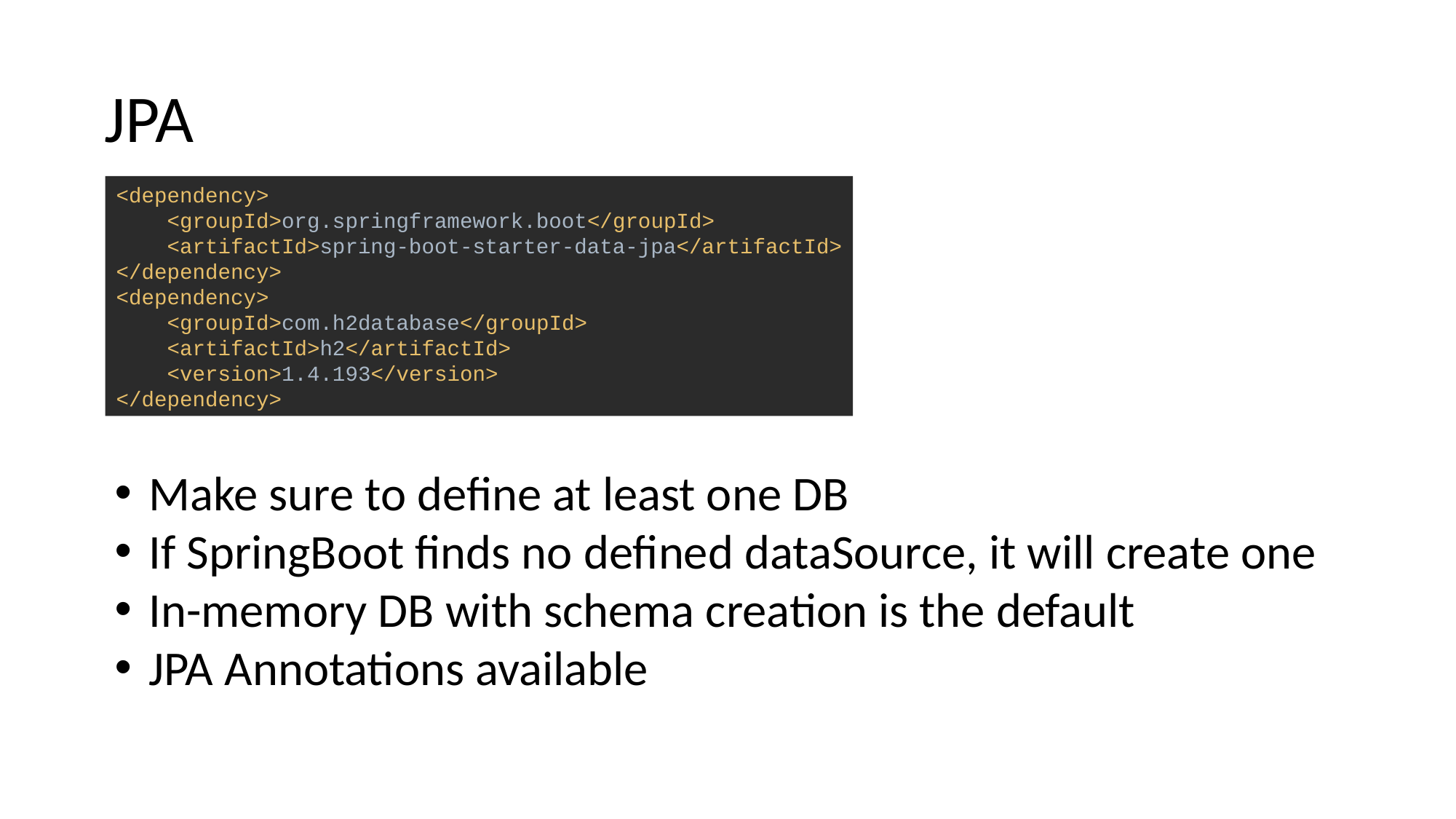

JPA
<dependency>
    <groupId>org.springframework.boot</groupId>
    <artifactId>spring-boot-starter-data-jpa</artifactId>
</dependency>
<dependency>
    <groupId>com.h2database</groupId>
    <artifactId>h2</artifactId>
    <version>1.4.193</version>
</dependency>
Make sure to define at least one DB
If SpringBoot finds no defined dataSource, it will create one
In-memory DB with schema creation is the default
JPA Annotations available